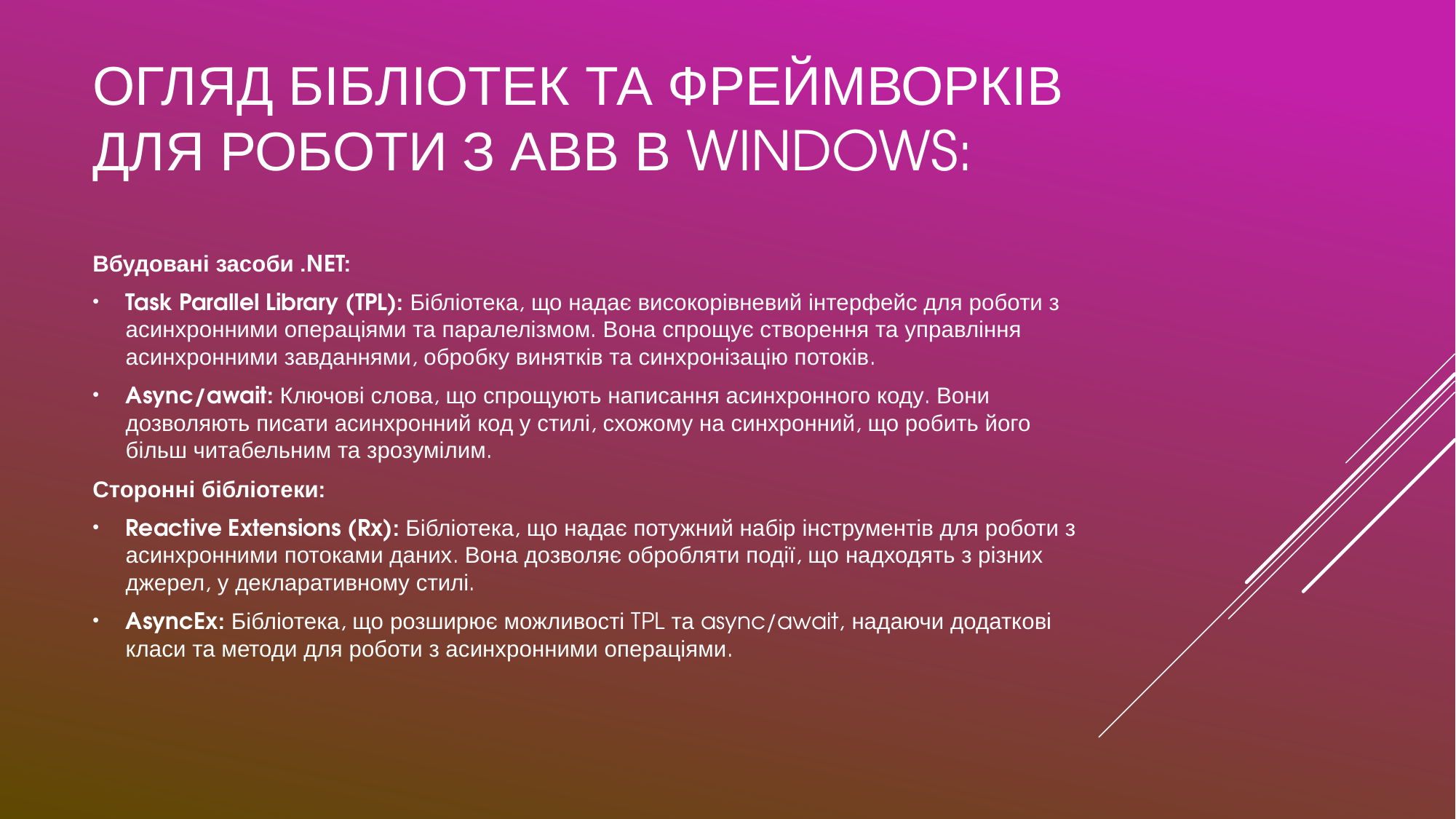

# Огляд бібліотек та фреймворків для роботи з АВВ в Windows:
Вбудовані засоби .NET:
Task Parallel Library (TPL): Бібліотека, що надає високорівневий інтерфейс для роботи з асинхронними операціями та паралелізмом. Вона спрощує створення та управління асинхронними завданнями, обробку винятків та синхронізацію потоків.
Async/await: Ключові слова, що спрощують написання асинхронного коду. Вони дозволяють писати асинхронний код у стилі, схожому на синхронний, що робить його більш читабельним та зрозумілим.
Сторонні бібліотеки:
Reactive Extensions (Rx): Бібліотека, що надає потужний набір інструментів для роботи з асинхронними потоками даних. Вона дозволяє обробляти події, що надходять з різних джерел, у декларативному стилі.
AsyncEx: Бібліотека, що розширює можливості TPL та async/await, надаючи додаткові класи та методи для роботи з асинхронними операціями.